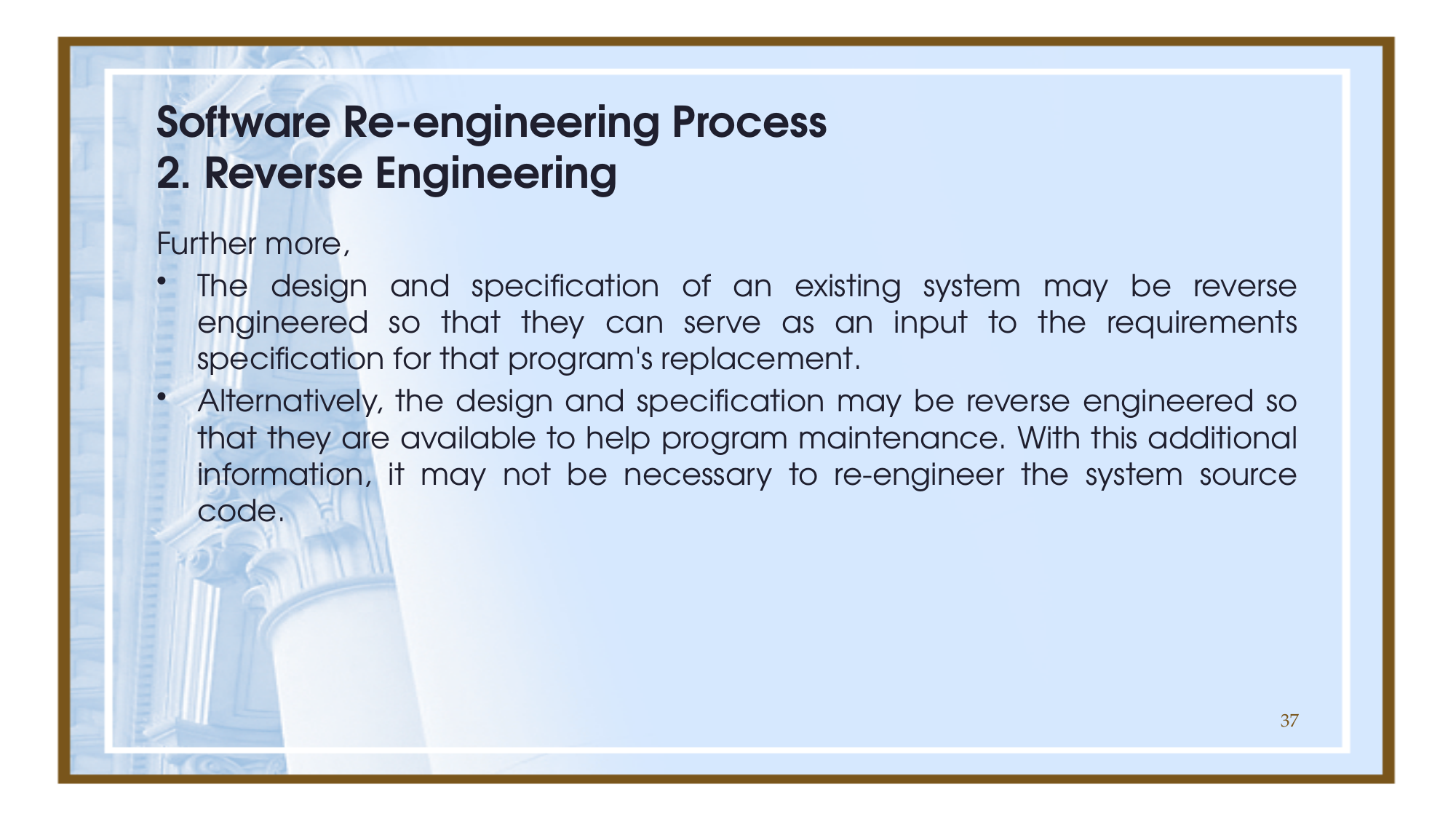

# Software Re-engineering Process 2. Reverse Engineering
Further more,
The design and specification of an existing system may be reverse engineered so that they can serve as an input to the requirements specification for that program's replacement.
Alternatively, the design and specification may be reverse engineered so that they are available to help program maintenance. With this additional information, it may not be necessary to re-engineer the system source code.
37